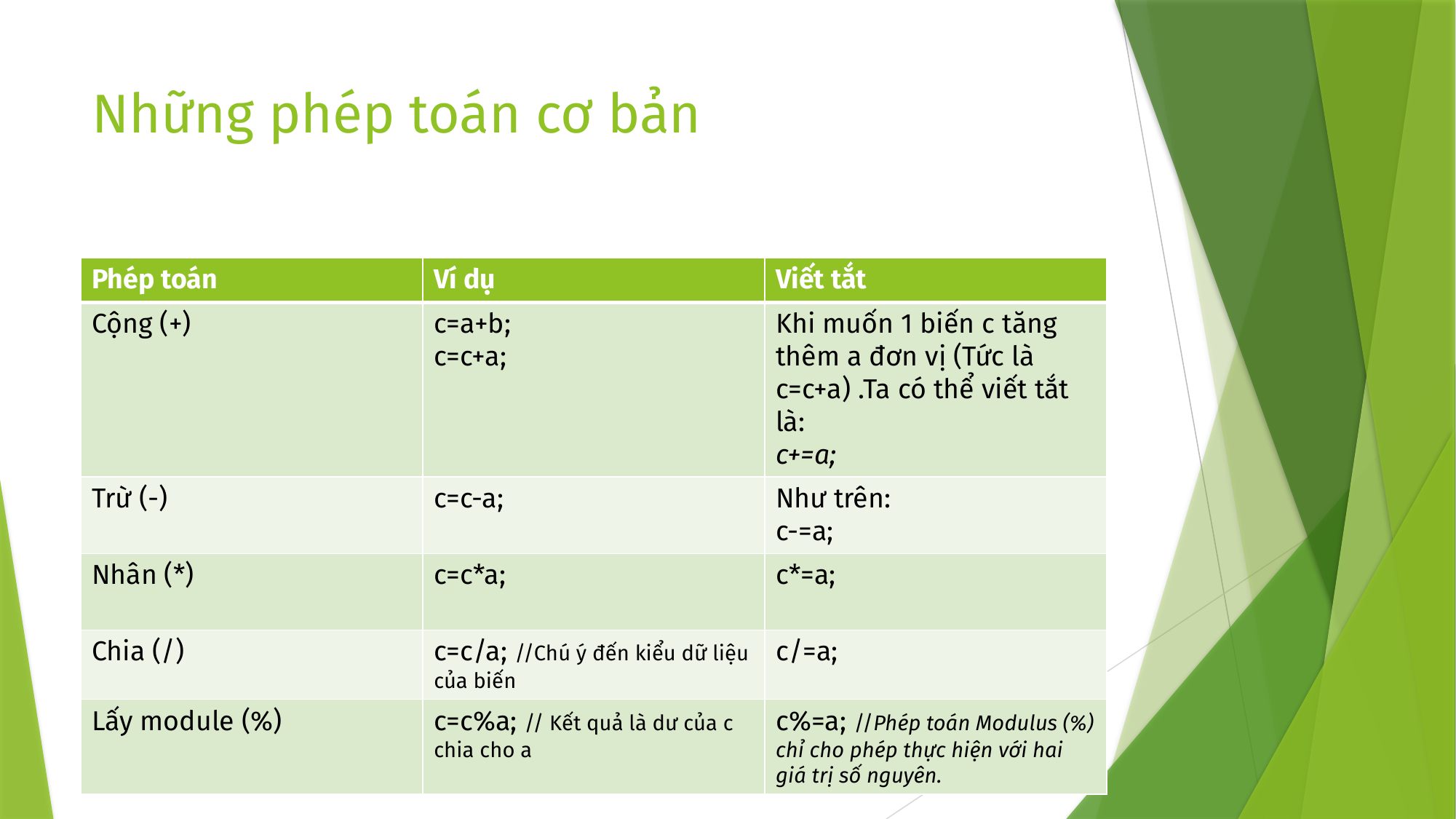

# Những phép toán cơ bản
| Phép toán | Ví dụ | Viết tắt |
| --- | --- | --- |
| Cộng (+) | c=a+b; c=c+a; | Khi muốn 1 biến c tăng thêm a đơn vị (Tức là c=c+a) .Ta có thể viết tắt là: c+=a; |
| Trừ (-) | c=c-a; | Như trên: c-=a; |
| Nhân (\*) | c=c\*a; | c\*=a; |
| Chia (/) | c=c/a; //Chú ý đến kiểu dữ liệu của biến | c/=a; |
| Lấy module (%) | c=c%a; // Kết quả là dư của c chia cho a | c%=a; //Phép toán Modulus (%) chỉ cho phép thực hiện với hai giá trị số nguyên. |